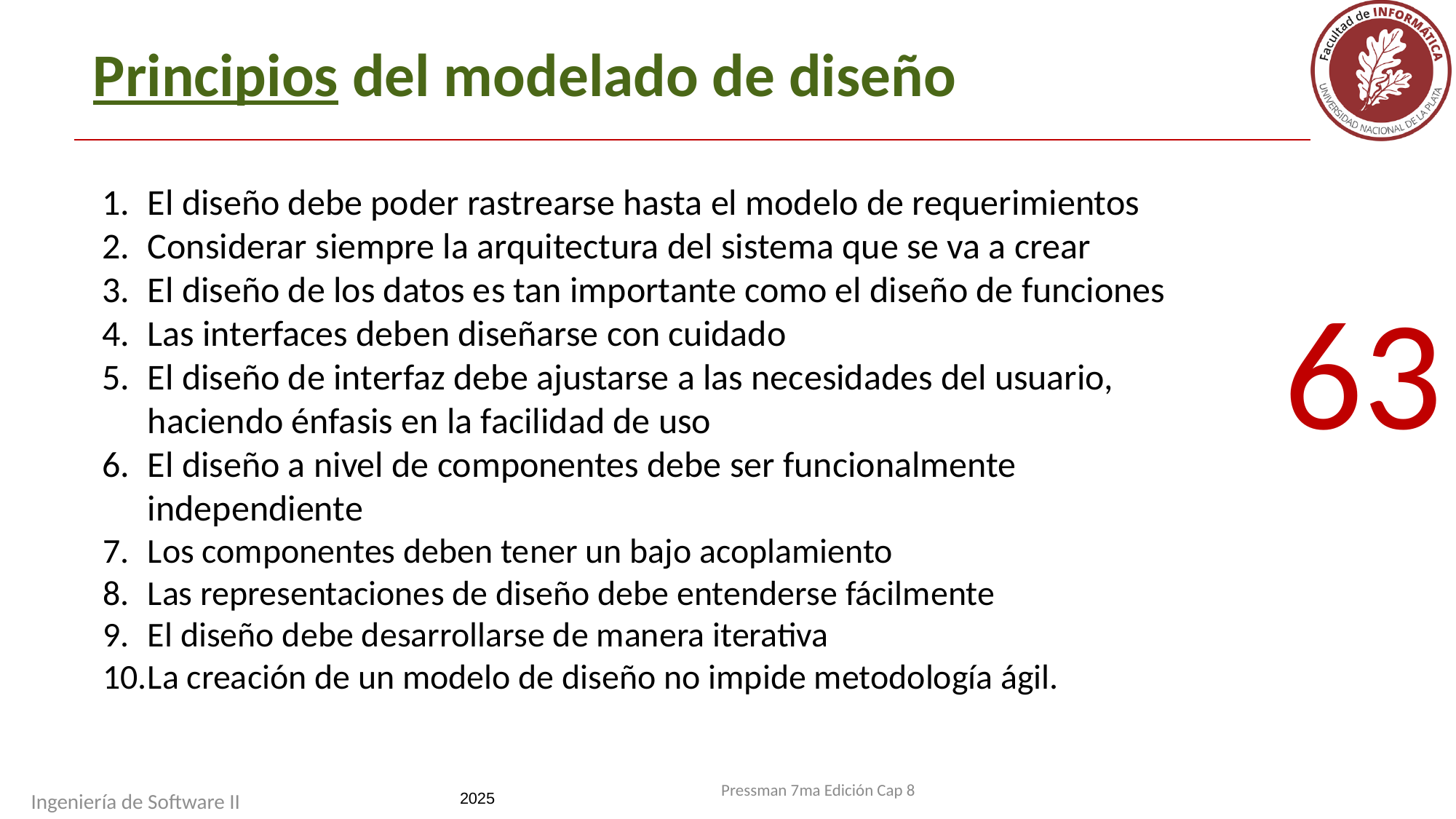

Principios del modelado de diseño
El diseño debe poder rastrearse hasta el modelo de requerimientos
Considerar siempre la arquitectura del sistema que se va a crear
El diseño de los datos es tan importante como el diseño de funciones
Las interfaces deben diseñarse con cuidado
El diseño de interfaz debe ajustarse a las necesidades del usuario, haciendo énfasis en la facilidad de uso
El diseño a nivel de componentes debe ser funcionalmente independiente
Los componentes deben tener un bajo acoplamiento
Las representaciones de diseño debe entenderse fácilmente
El diseño debe desarrollarse de manera iterativa
La creación de un modelo de diseño no impide metodología ágil.
63
Pressman 7ma Edición Cap 8
Ingeniería de Software II